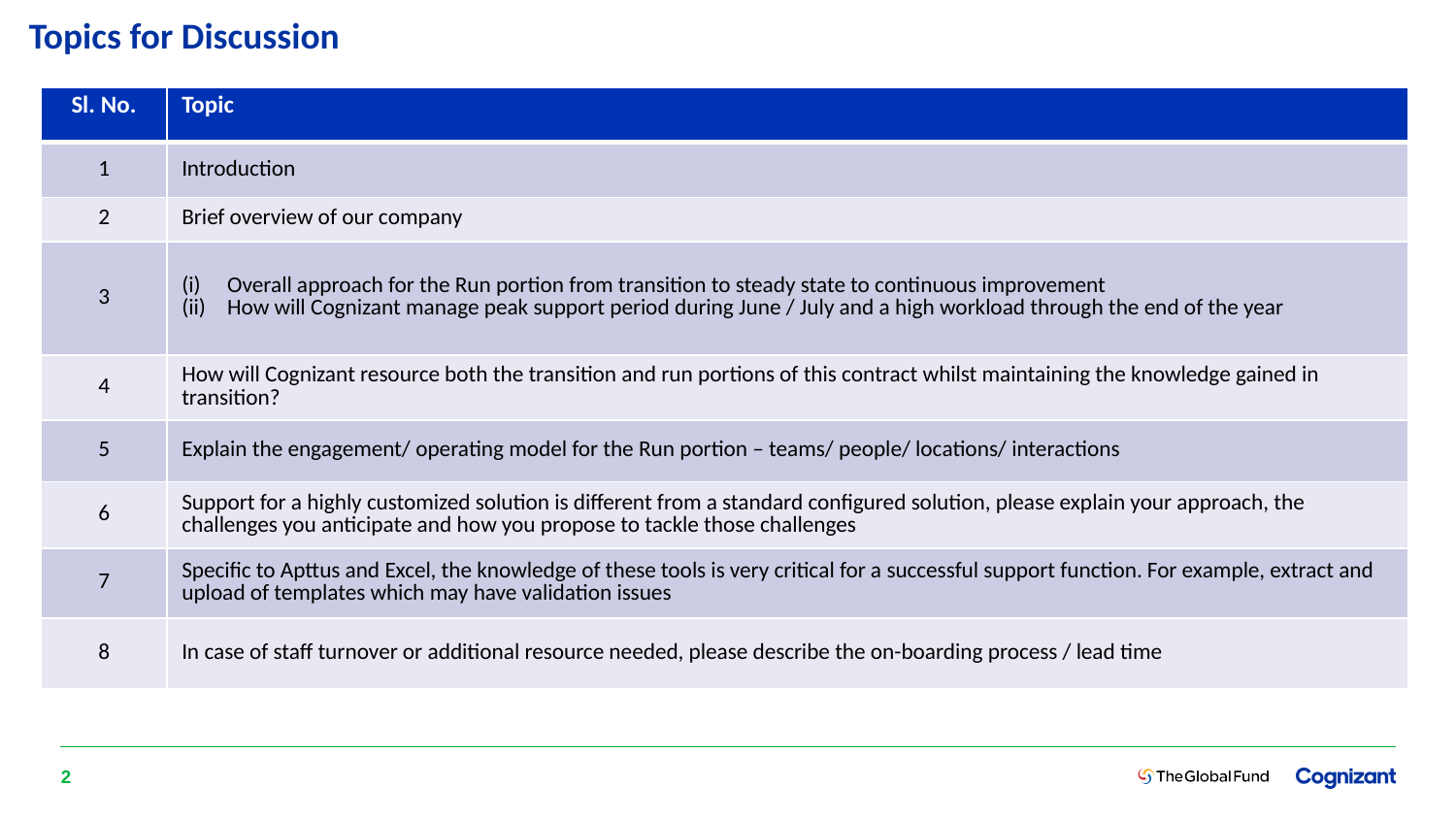

# Topics for Discussion
| Sl. No. | Topic |
| --- | --- |
| 1 | Introduction |
| 2 | Brief overview of our company |
| 3 | Overall approach for the Run portion from transition to steady state to continuous improvement How will Cognizant manage peak support period during June / July and a high workload through the end of the year |
| 4 | How will Cognizant resource both the transition and run portions of this contract whilst maintaining the knowledge gained in transition? |
| 5 | Explain the engagement/ operating model for the Run portion – teams/ people/ locations/ interactions |
| 6 | Support for a highly customized solution is different from a standard configured solution, please explain your approach, the challenges you anticipate and how you propose to tackle those challenges |
| 7 | Specific to Apttus and Excel, the knowledge of these tools is very critical for a successful support function. For example, extract and upload of templates which may have validation issues |
| 8 | In case of staff turnover or additional resource needed, please describe the on-boarding process / lead time |
2